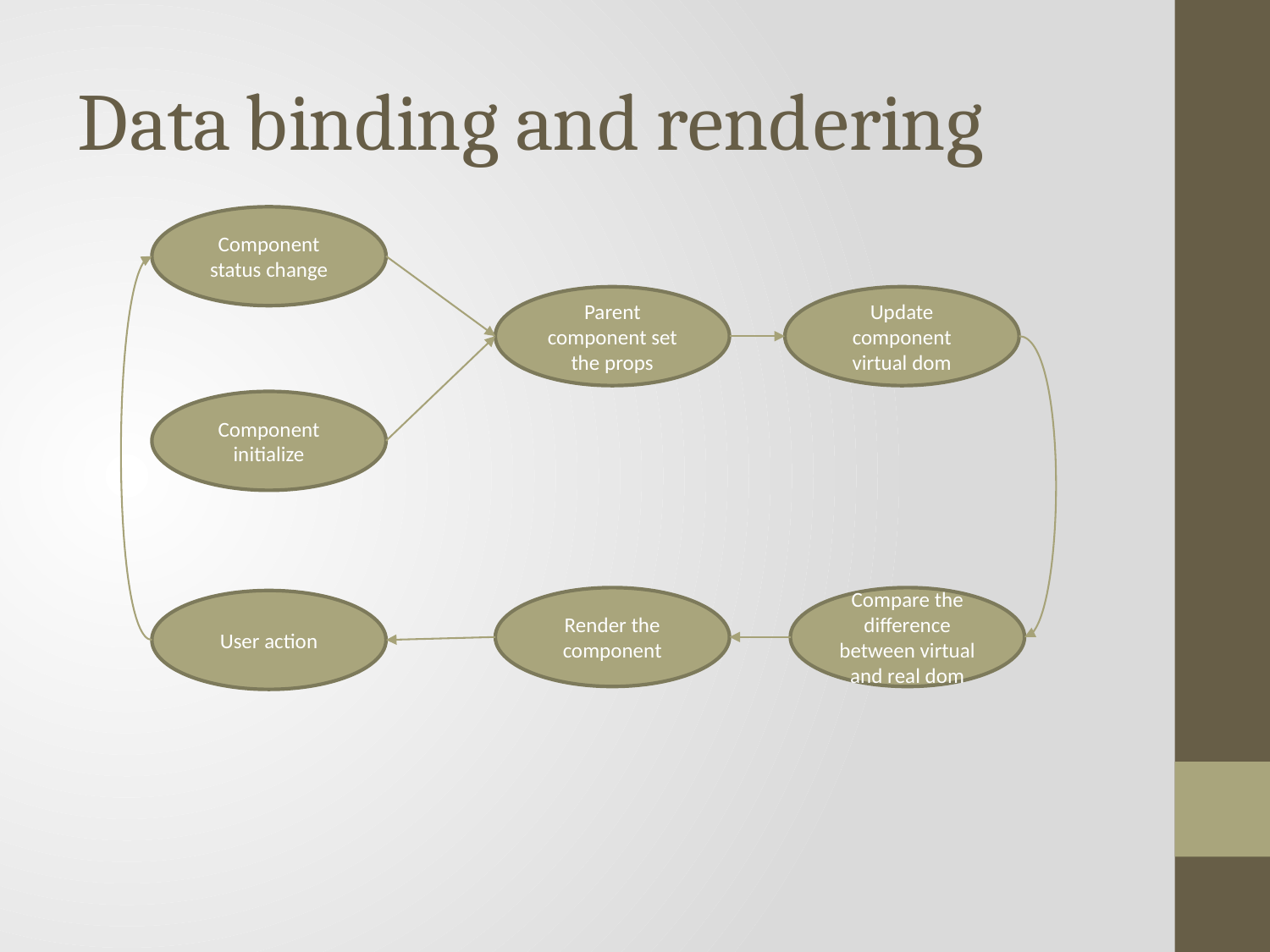

# Data binding and rendering
Component status change

Parent component set the props
Update component virtual dom
Component initialize
Render the component
Compare the difference between virtual and real dom
User action